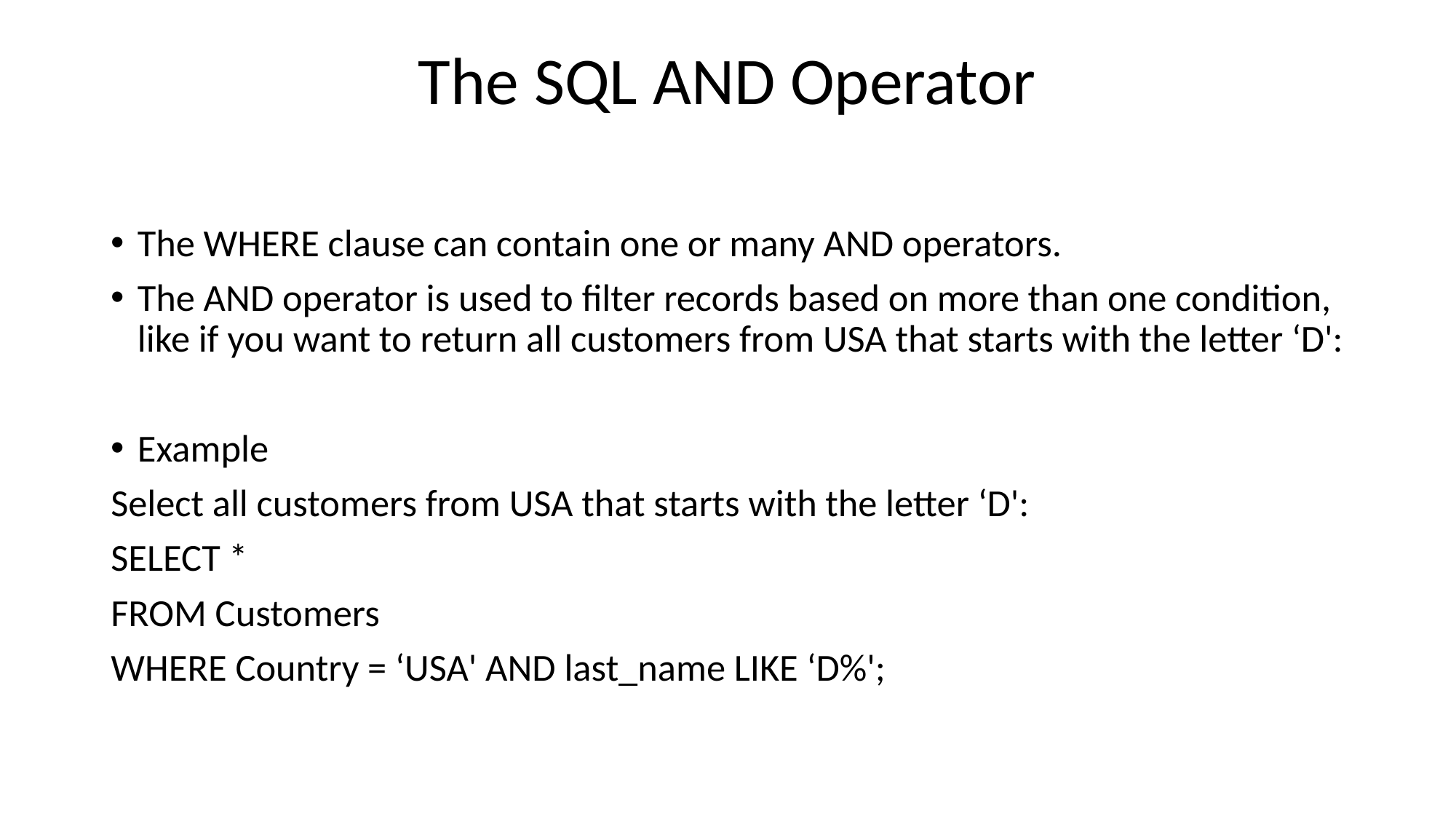

# The SQL AND Operator
The WHERE clause can contain one or many AND operators.
The AND operator is used to filter records based on more than one condition, like if you want to return all customers from USA that starts with the letter ‘D':

Example
Select all customers from USA that starts with the letter ‘D':
SELECT *
FROM Customers
WHERE Country = ‘USA' AND last_name LIKE ‘D%';